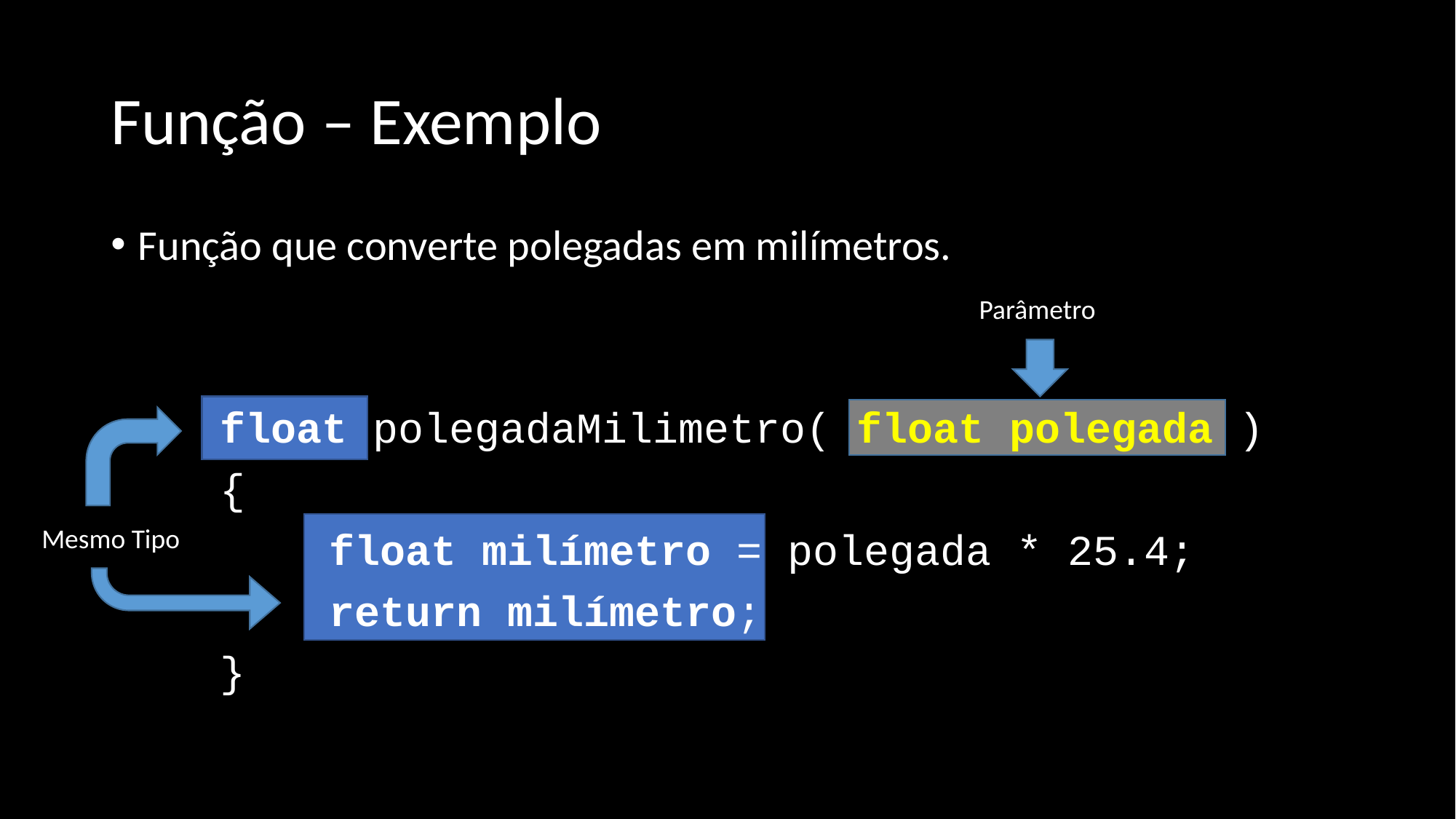

# Função – Exemplo
Função que converte polegadas em milímetros.

	float polegadaMilimetro( float polegada )
	{
		float milímetro = polegada * 25.4;
		return milímetro;
	}
Parâmetro

Mesmo Tipo